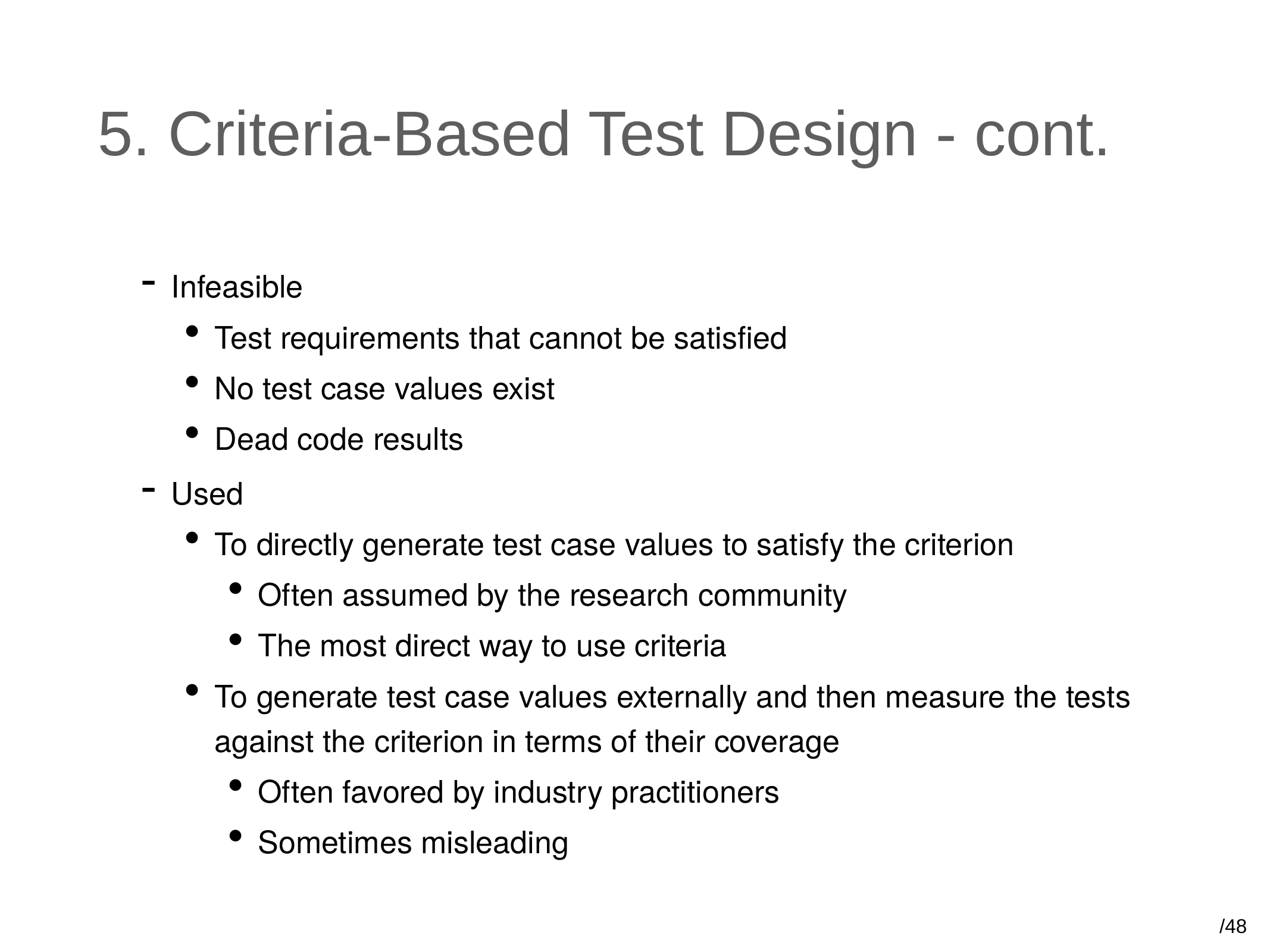

# 5. Criteria-Based Test Design - cont.
Infeasible
Test requirements that cannot be satisfied
No test case values exist
Dead code results
Used
To directly generate test case values to satisfy the criterion
Often assumed by the research community
The most direct way to use criteria
To generate test case values externally and then measure the tests against the criterion in terms of their coverage
Often favored by industry practitioners
Sometimes misleading
44